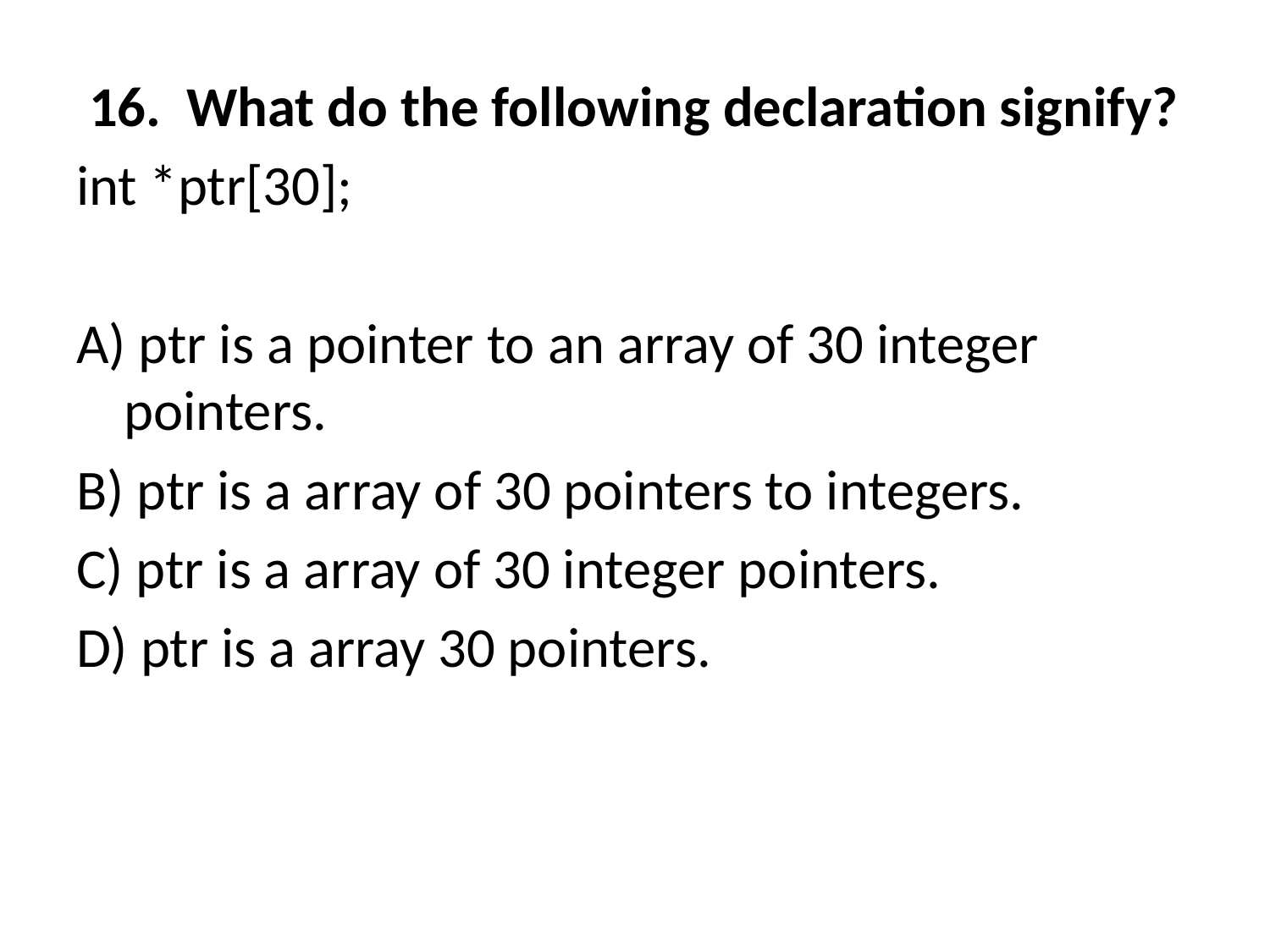

16.  What do the following declaration signify?
int *ptr[30];

A) ptr is a pointer to an array of 30 integer pointers.
B) ptr is a array of 30 pointers to integers.
C) ptr is a array of 30 integer pointers.
D) ptr is a array 30 pointers.